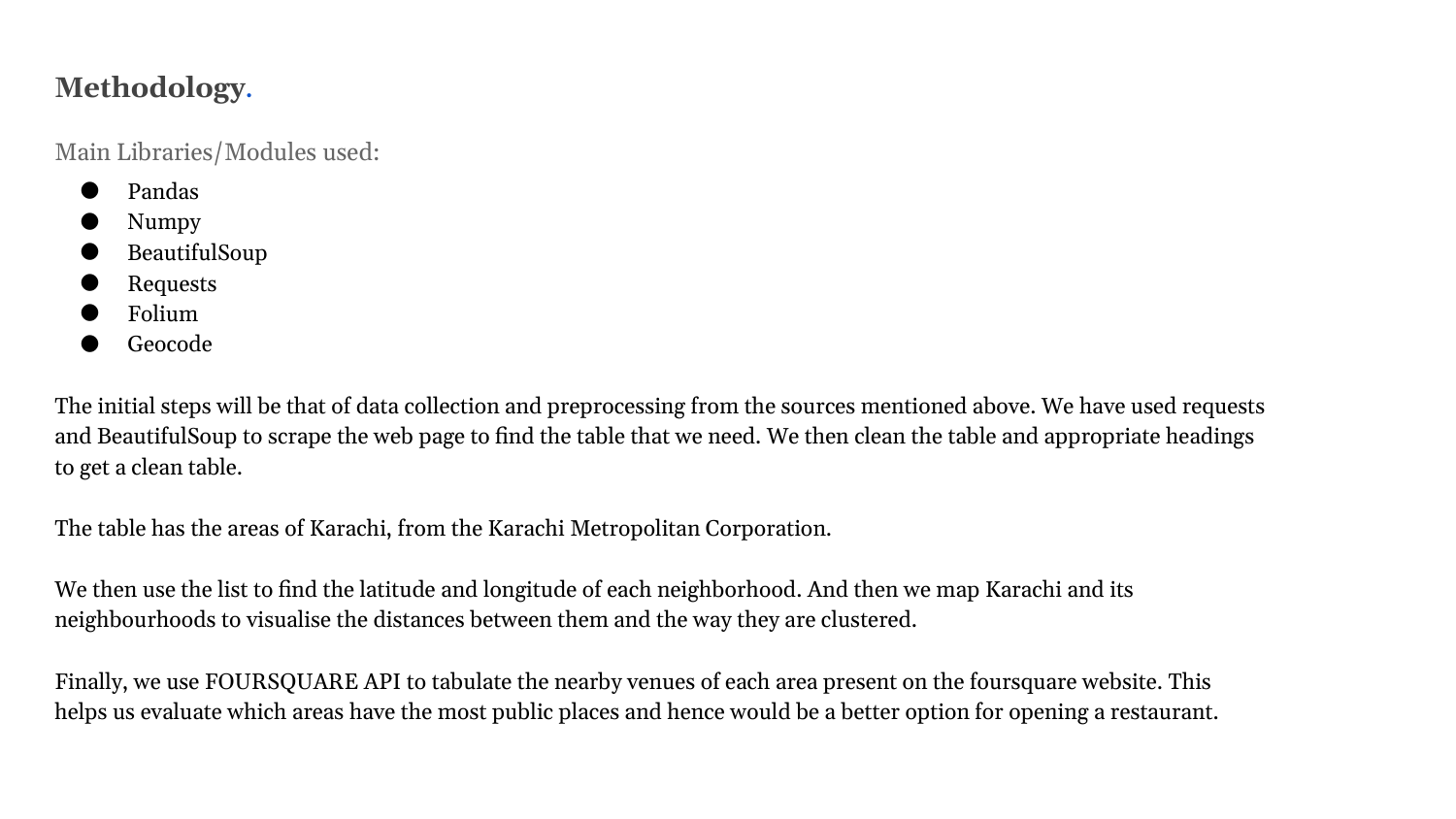

Methodology.
Main Libraries/Modules used:
Pandas
Numpy
BeautifulSoup
Requests
Folium
Geocode

The initial steps will be that of data collection and preprocessing from the sources mentioned above. We have used requests and BeautifulSoup to scrape the web page to find the table that we need. We then clean the table and appropriate headings to get a clean table.

The table has the areas of Karachi, from the Karachi Metropolitan Corporation.

We then use the list to find the latitude and longitude of each neighborhood. And then we map Karachi and its neighbourhoods to visualise the distances between them and the way they are clustered.

Finally, we use FOURSQUARE API to tabulate the nearby venues of each area present on the foursquare website. This helps us evaluate which areas have the most public places and hence would be a better option for opening a restaurant.